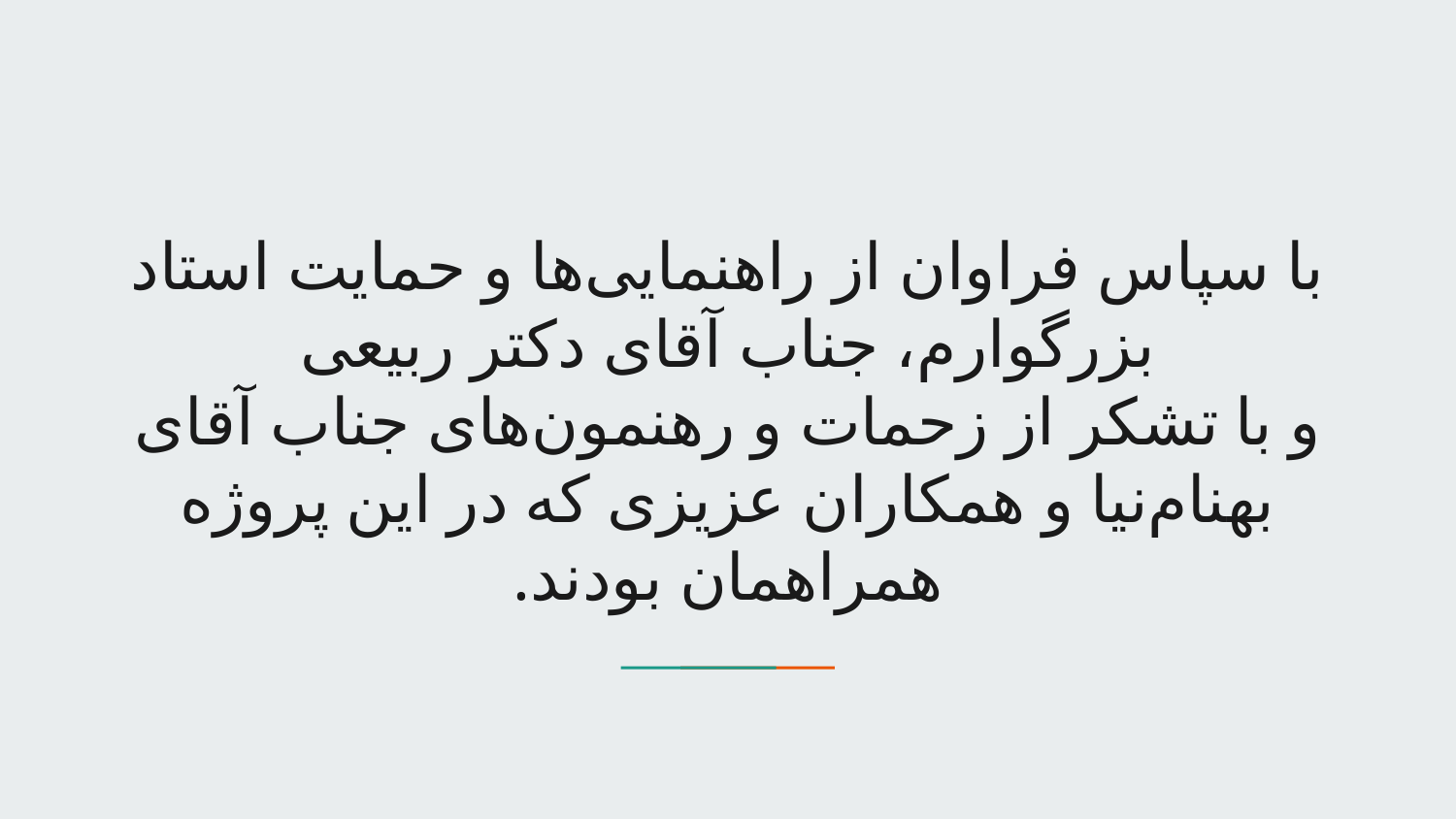

# با سپاس فراوان از راهنمایی‌ها و حمایت استاد بزرگوارم، جناب آقای دکتر ربیعی
و با تشکر از زحمات و رهنمون‌های جناب آقای بهنام‌نیا و همکاران عزیزی که در این پروژه همراهمان بودند.